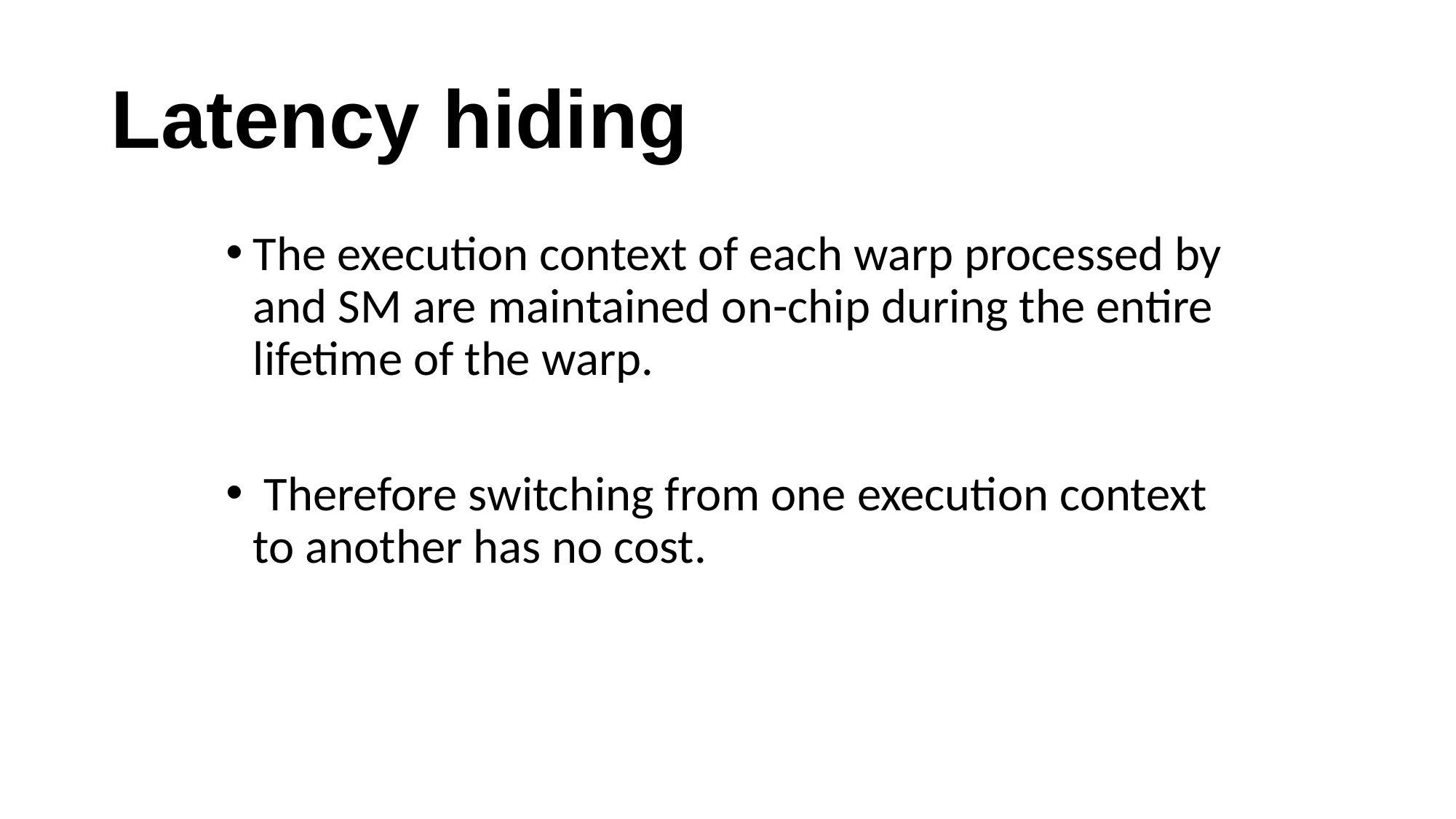

# Latency hiding
The execution context of each warp processed by and SM are maintained on-chip during the entire lifetime of the warp.

 Therefore switching from one execution context to another has no cost.